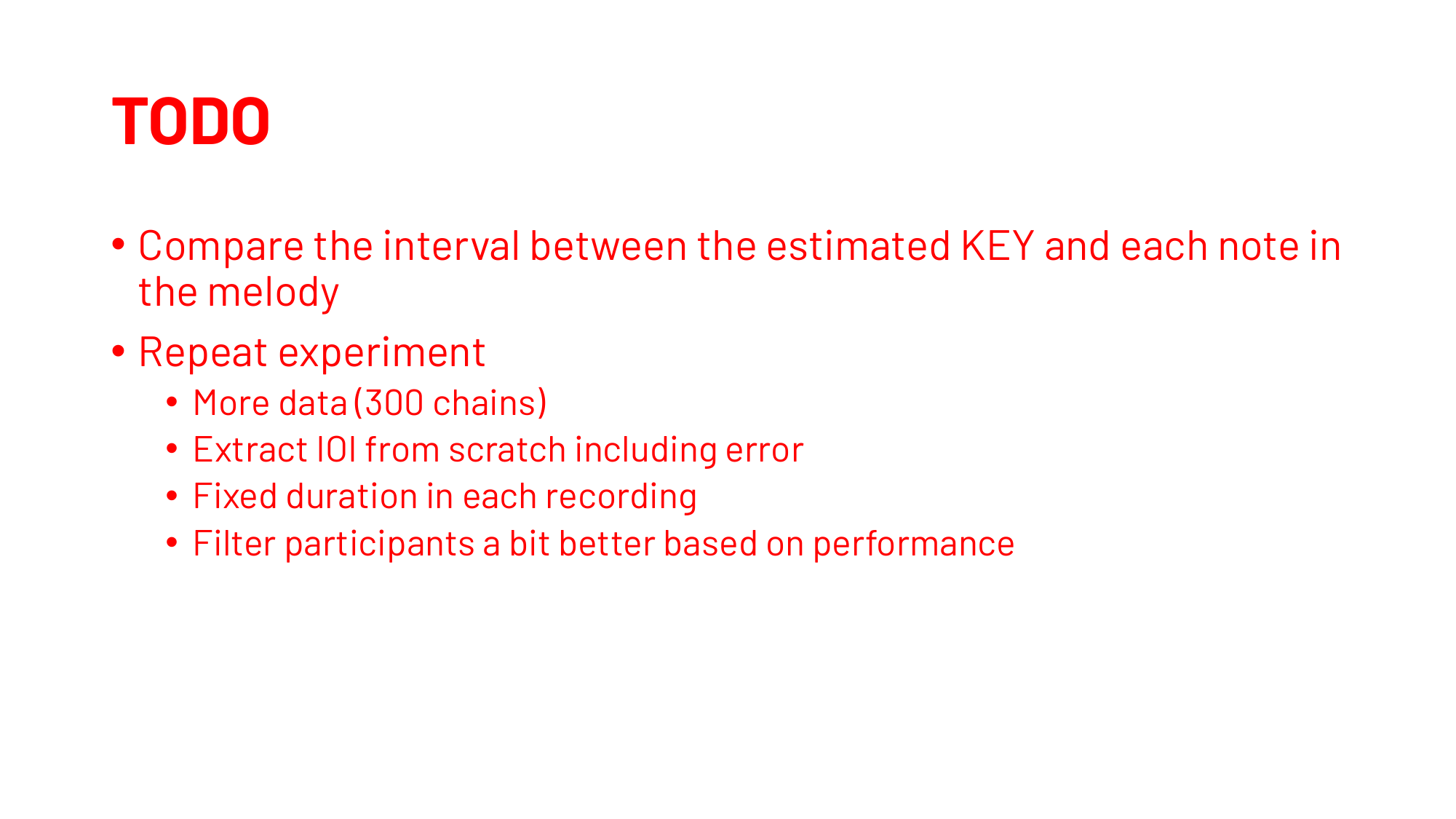

# TODO
Compare the interval between the estimated KEY and each note in the melody
Repeat experiment
More data (300 chains)
Extract IOI from scratch including error
Fixed duration in each recording
Filter participants a bit better based on performance